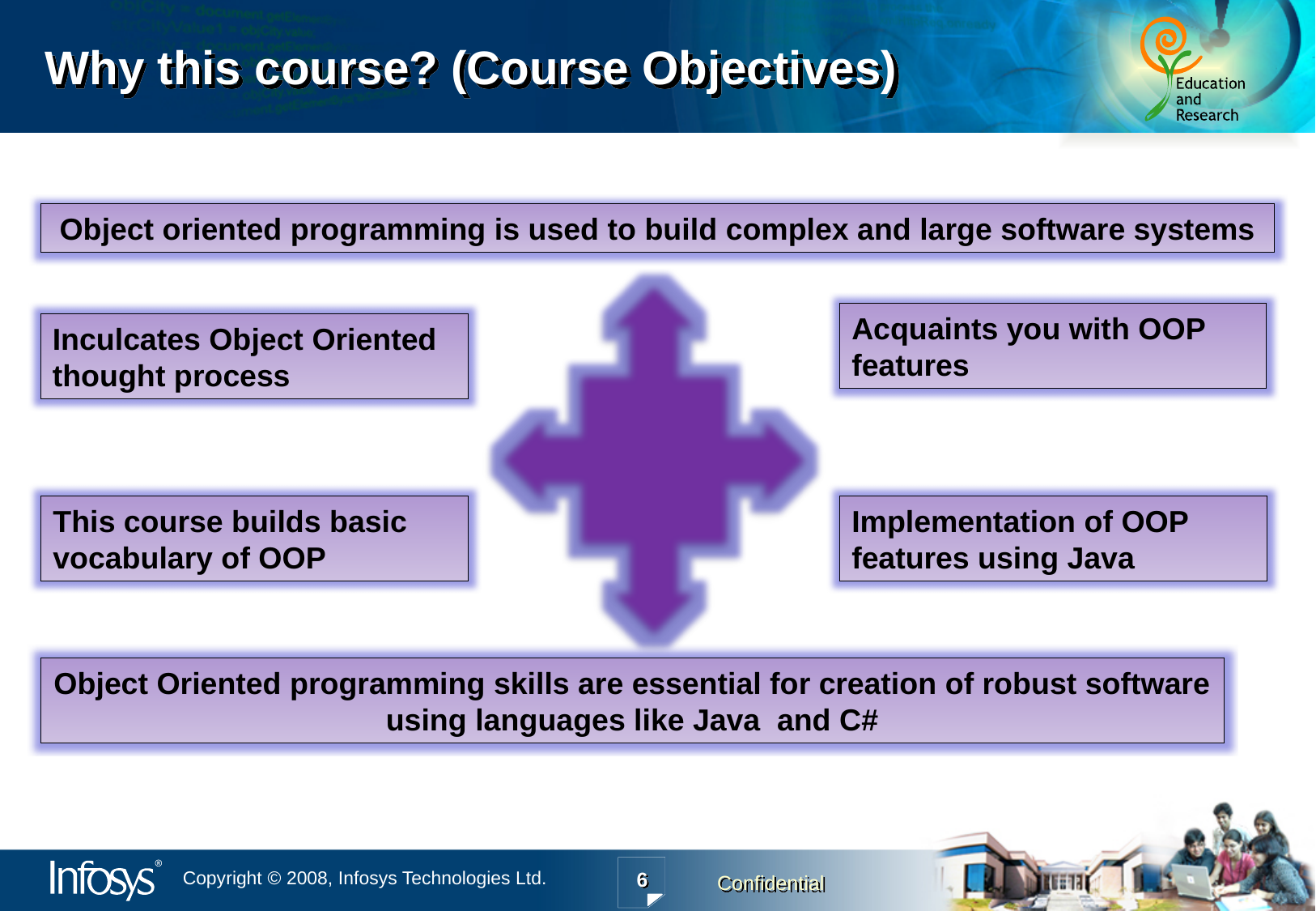

# Why this course? (Course Objectives)

Object oriented programming is used to build complex and large software systems

Acquaints you with OOP features
Inculcates Object Oriented thought process
This course builds basic vocabulary of OOP
Implementation of OOP features using Java

Object Oriented programming skills are essential for creation of robust software using languages like Java  and C#
6